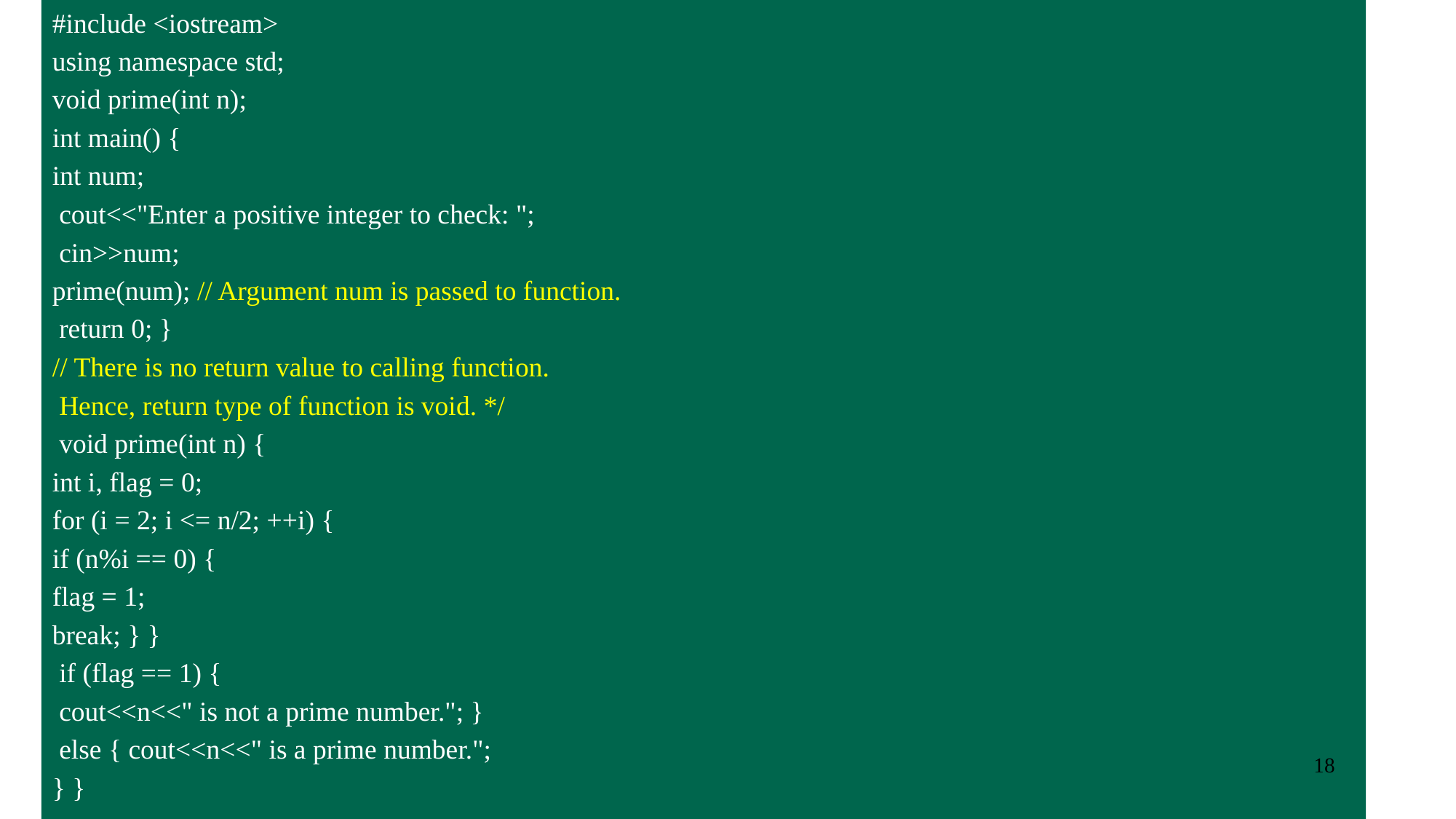

#include <iostream>
using namespace std;
void prime(int n);
int main() {
int num;
 cout<<"Enter a positive integer to check: ";
 cin>>num;
prime(num); // Argument num is passed to function.
 return 0; }
// There is no return value to calling function.
 Hence, return type of function is void. */
 void prime(int n) {
int i, flag = 0;
for (i = 2; i <= n/2; ++i) {
if (n%i == 0) {
flag = 1;
break; } }
 if (flag == 1) {
 cout<<n<<" is not a prime number."; }
 else { cout<<n<<" is a prime number.";
} }
#
18